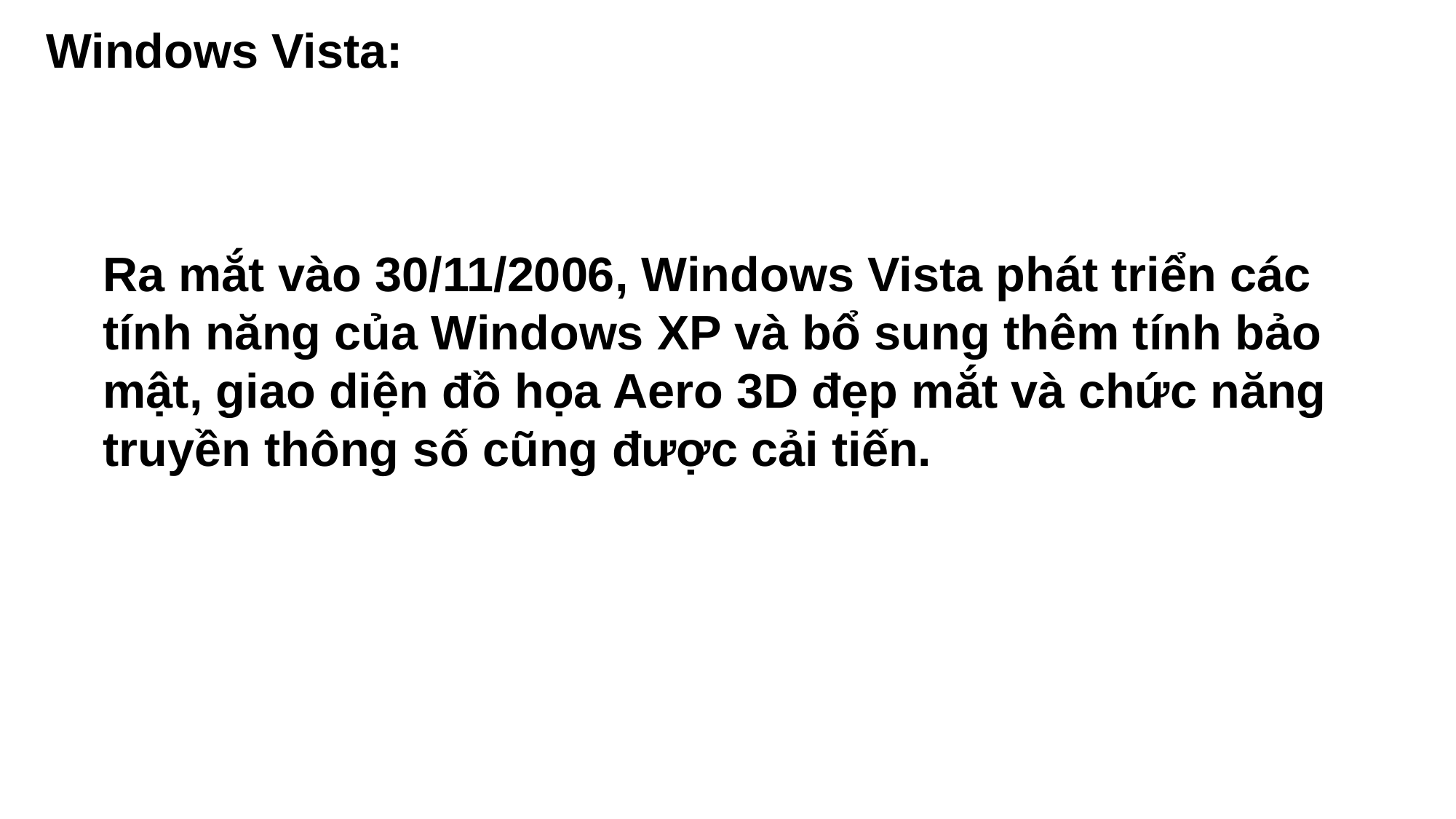

Windows Vista:
Ra mắt vào 30/11/2006, Windows Vista phát triển các tính năng của Windows XP và bổ sung thêm tính bảo mật, giao diện đồ họa Aero 3D đẹp mắt và chức năng truyền thông số cũng được cải tiến.